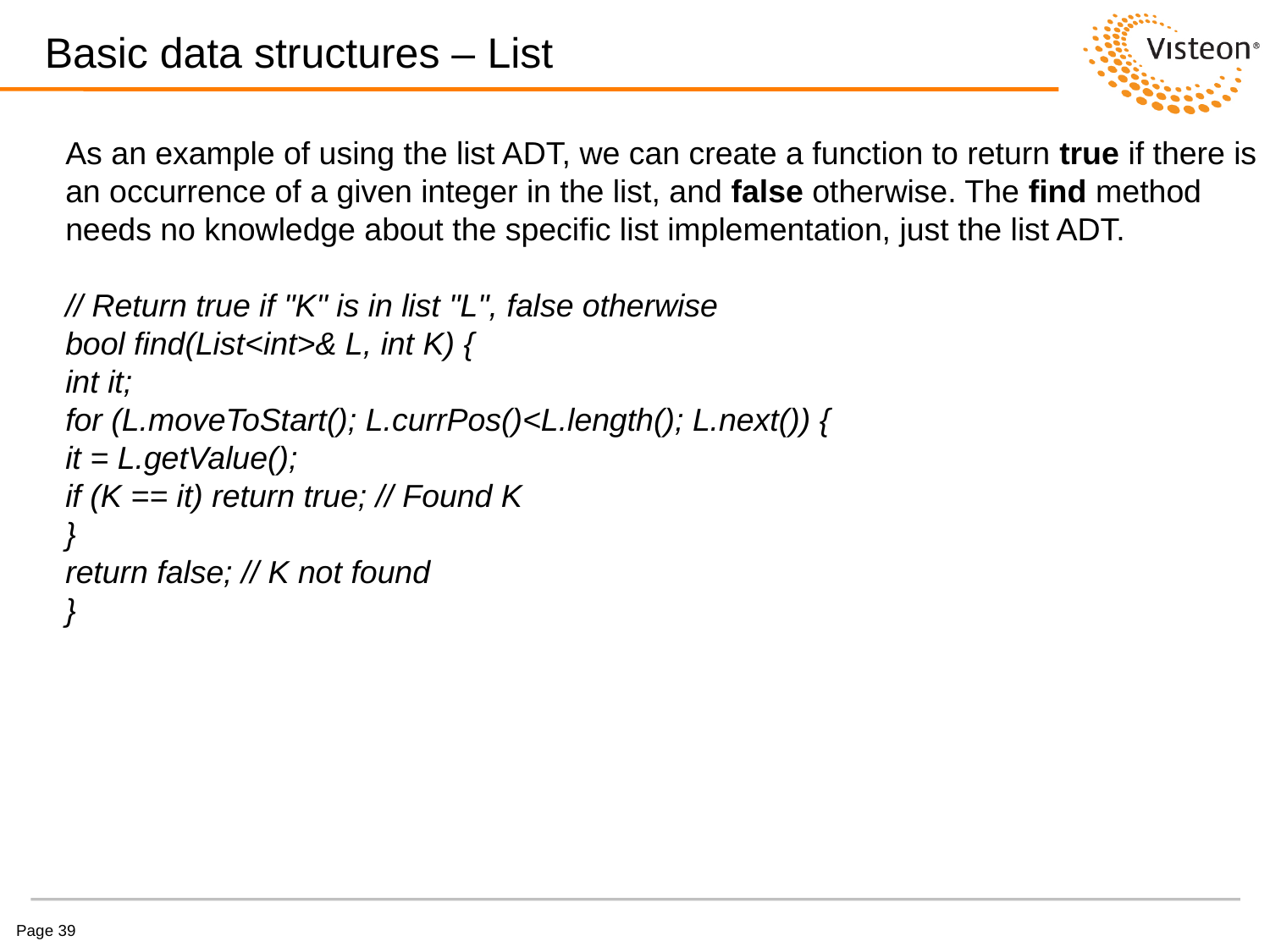

# Basic data structures – List
As an example of using the list ADT, we can create a function to return true if there is an occurrence of a given integer in the list, and false otherwise. The find method needs no knowledge about the specific list implementation, just the list ADT.

// Return true if "K" is in list "L", false otherwise
bool find(List<int>& L, int K) {
int it;
for (L.moveToStart(); L.currPos()<L.length(); L.next()) {
it = L.getValue();
if (K == it) return true; // Found K
}
return false; // K not found
}
Page 39